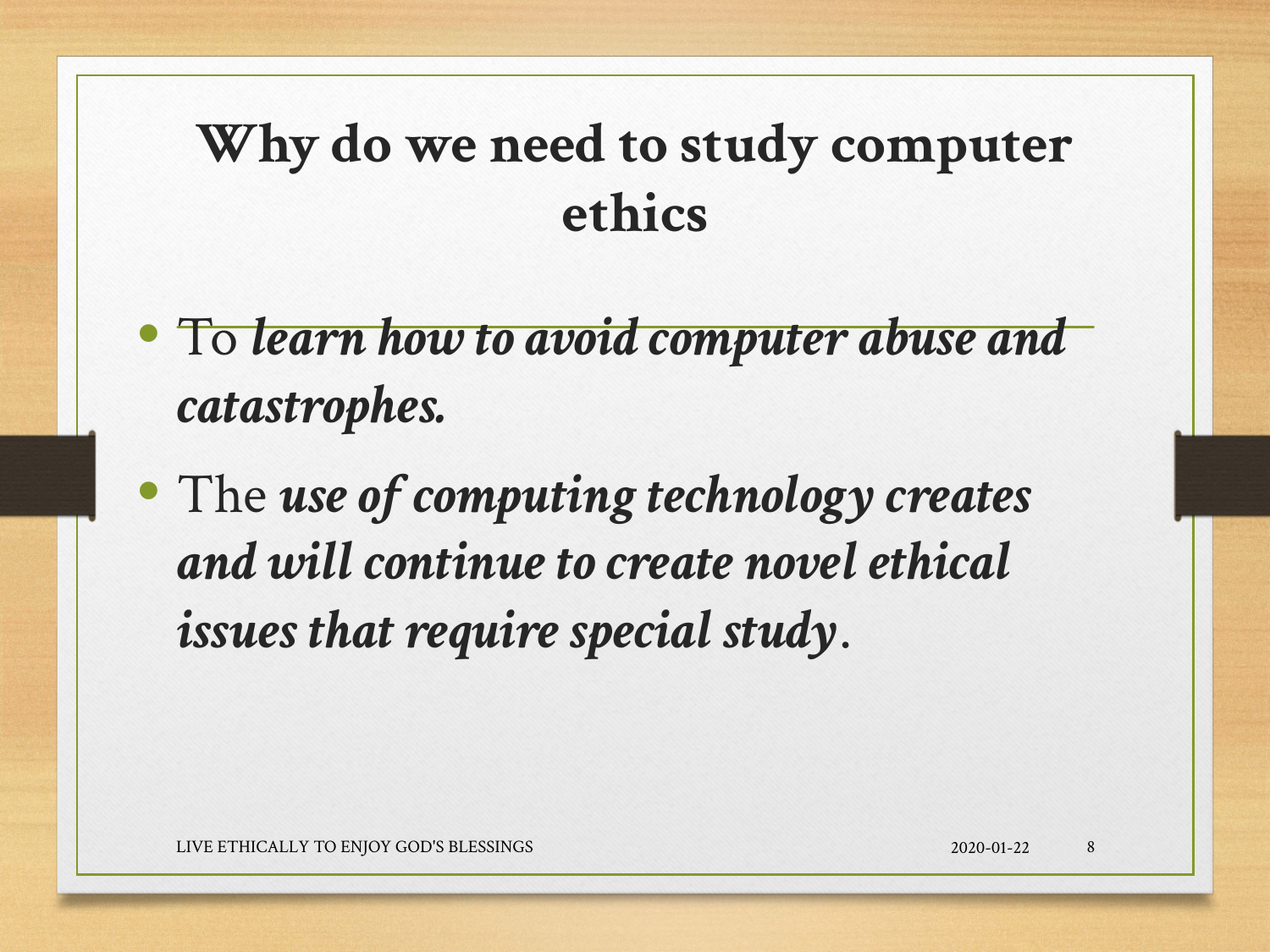

# Why do we need to study computer ethics
To learn how to avoid computer abuse and catastrophes.
The use of computing technology creates and will continue to create novel ethical issues that require special study.

LIVE ETHICALLY TO ENJOY GOD'S BLESSINGS
2020-01-22
8